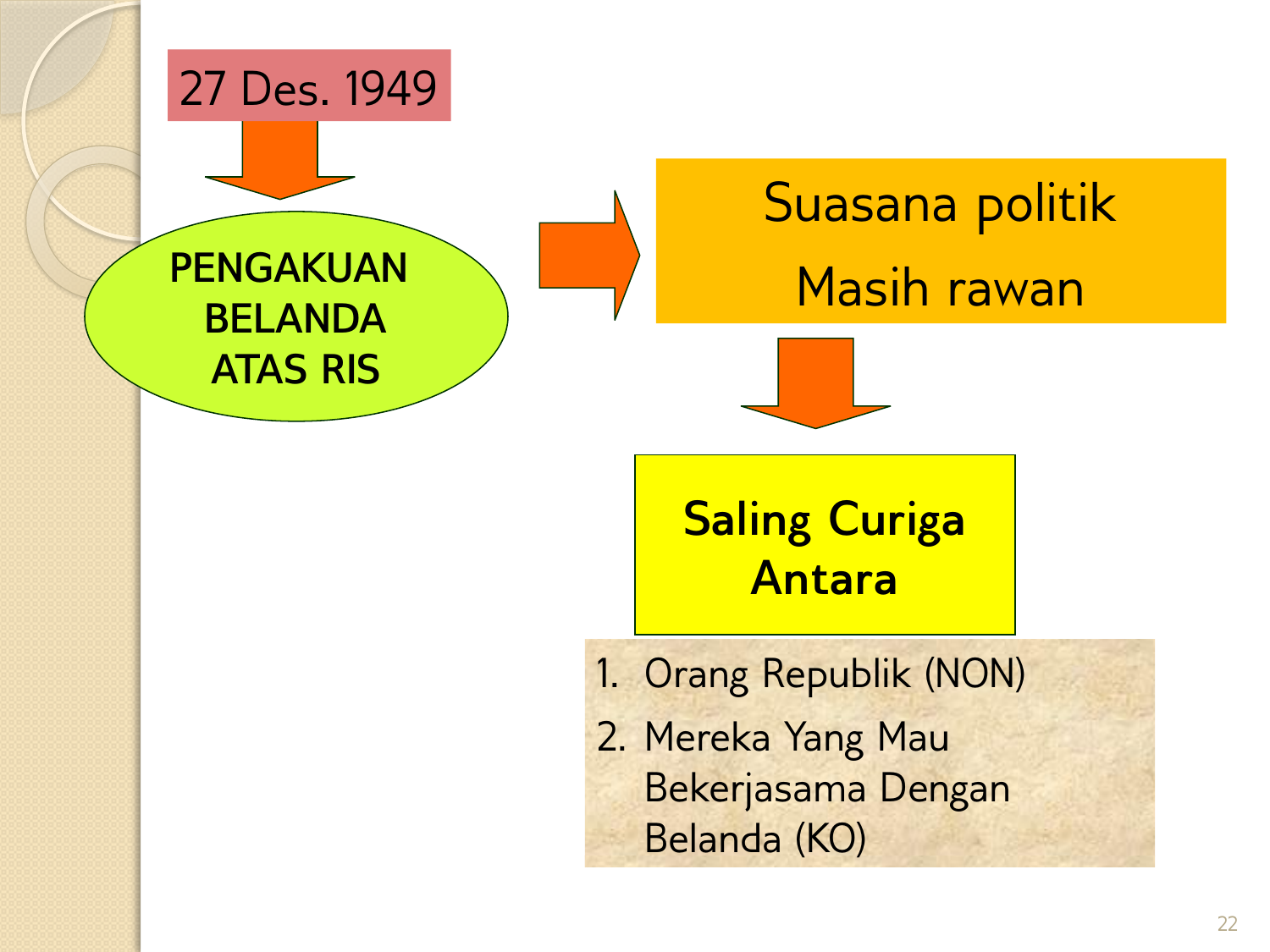

27 Des. 1949

Suasana politik
Masih rawan

PENGAKUAN
BELANDA
ATAS RIS

Saling Curiga
Antara
Orang Republik (NON)
Mereka Yang Mau Bekerjasama Dengan Belanda (KO)
22